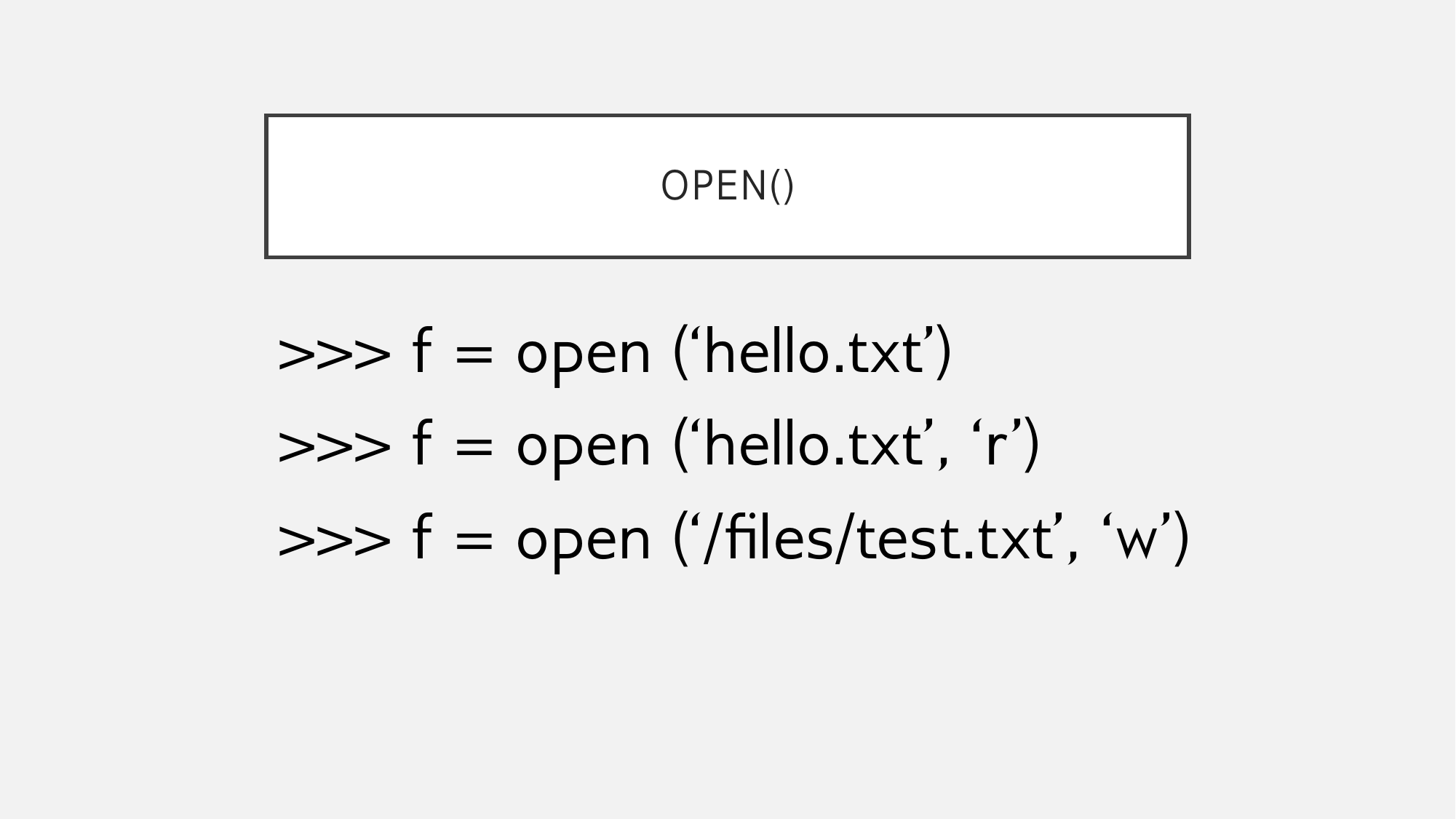

# Open()
>>> f = open (‘hello.txt’)
>>> f = open (‘hello.txt’, ‘r’)
>>> f = open (‘/files/test.txt’, ‘w’)